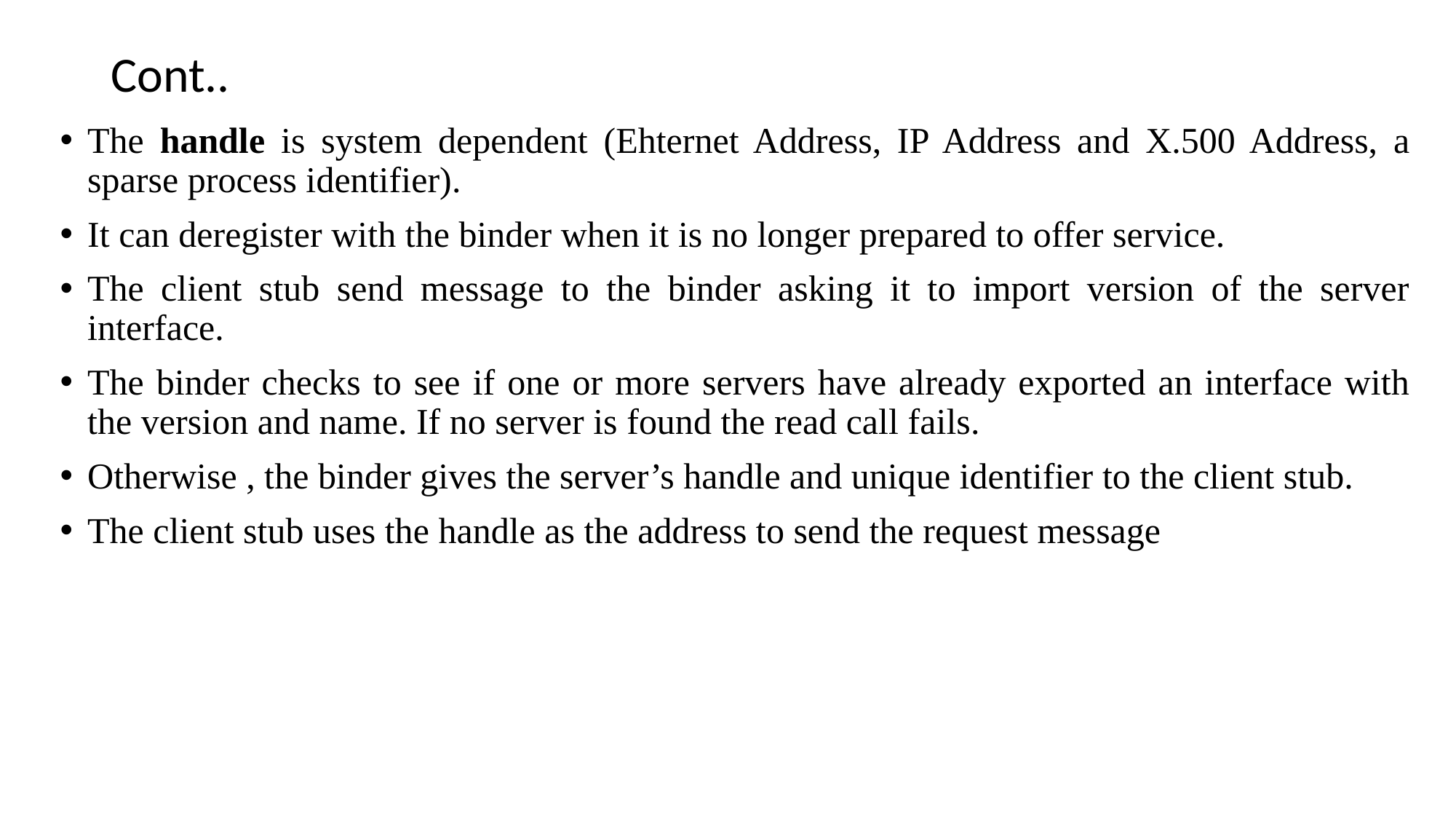

# Cont..
The handle is system dependent (Ehternet Address, IP Address and X.500 Address, a sparse process identifier).
It can deregister with the binder when it is no longer prepared to offer service.
The client stub send message to the binder asking it to import version of the server interface.
The binder checks to see if one or more servers have already exported an interface with the version and name. If no server is found the read call fails.
Otherwise , the binder gives the server’s handle and unique identifier to the client stub.
The client stub uses the handle as the address to send the request message